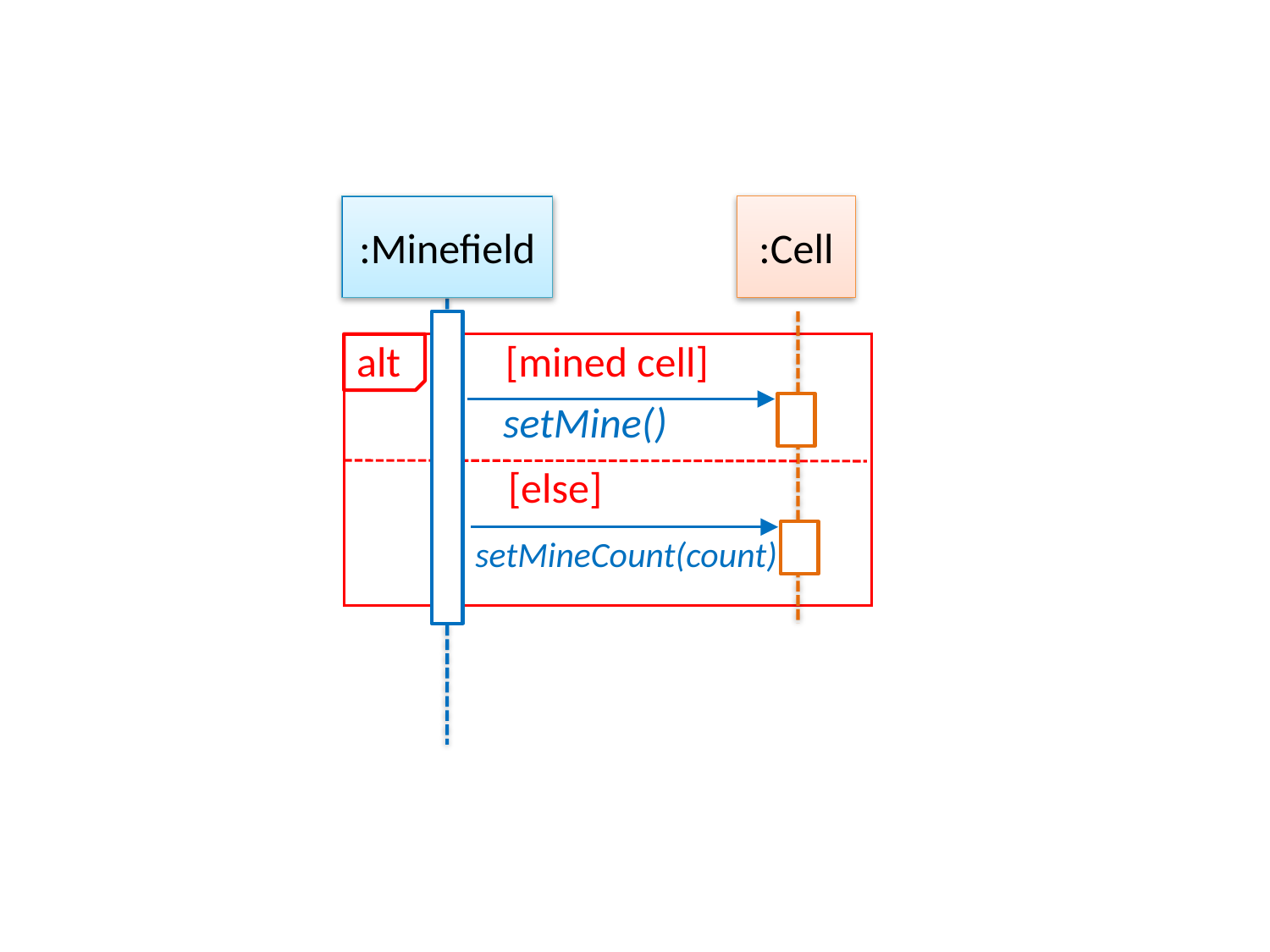

:Minefield
:Cell

alt           [mined cell]

setMine()

 [else]

setMineCount(count)